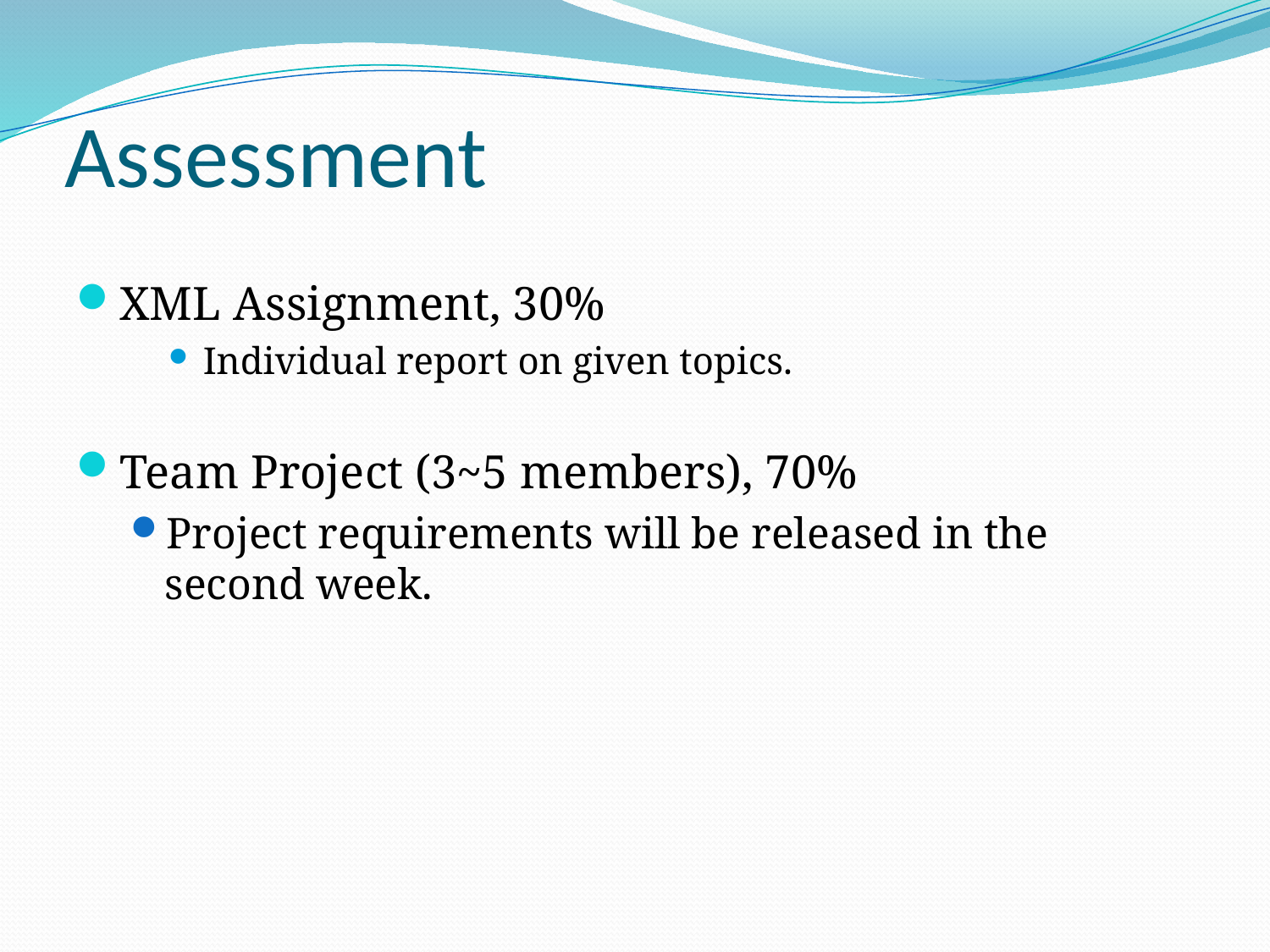

# Assessment
XML Assignment, 30%
Individual report on given topics.

Team Project (3~5 members), 70%
Project requirements will be released in the second week.